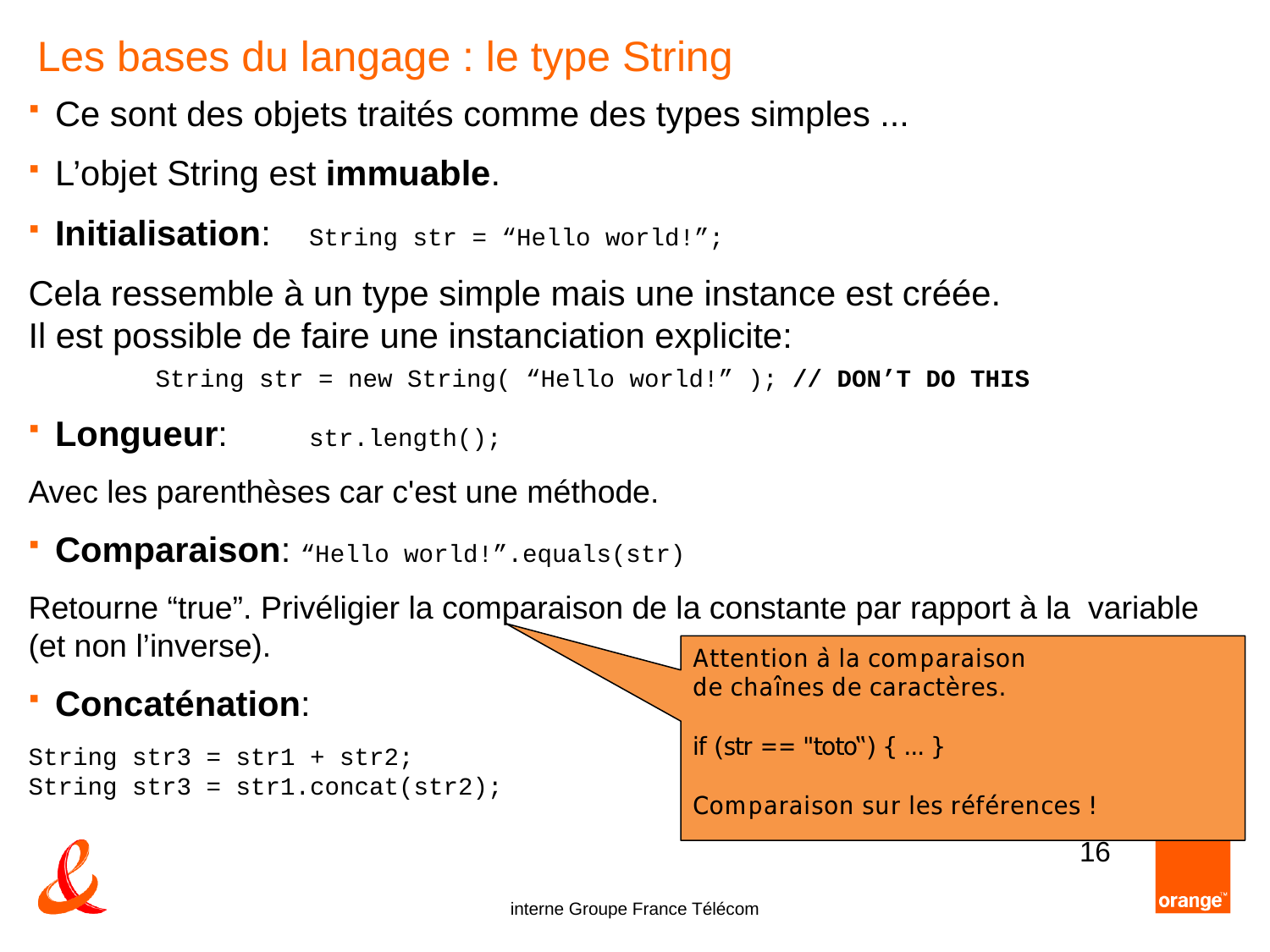

Les bases du langage : le type String
Ce sont des objets traités comme des types simples ...
L’objet String est immuable.
Initialisation: 	String str = “Hello world!”;
Cela ressemble à un type simple mais une instance est créée.
Il est possible de faire une instanciation explicite:
	String str = new String( “Hello world!” ); // DON’T DO THIS
Longueur: 	str.length();
Avec les parenthèses car c'est une méthode.
Comparaison: “Hello world!”.equals(str)
Retourne “true”. Privéligier la comparaison de la constante par rapport à la  variable (et non l’inverse).
Concaténation:
String str3 = str1 + str2;
String str3 = str1.concat(str2);

Attention à la comparaison
de chaînes de caractères.

if (str == "toto“) { … }

Comparaison sur les références !
16